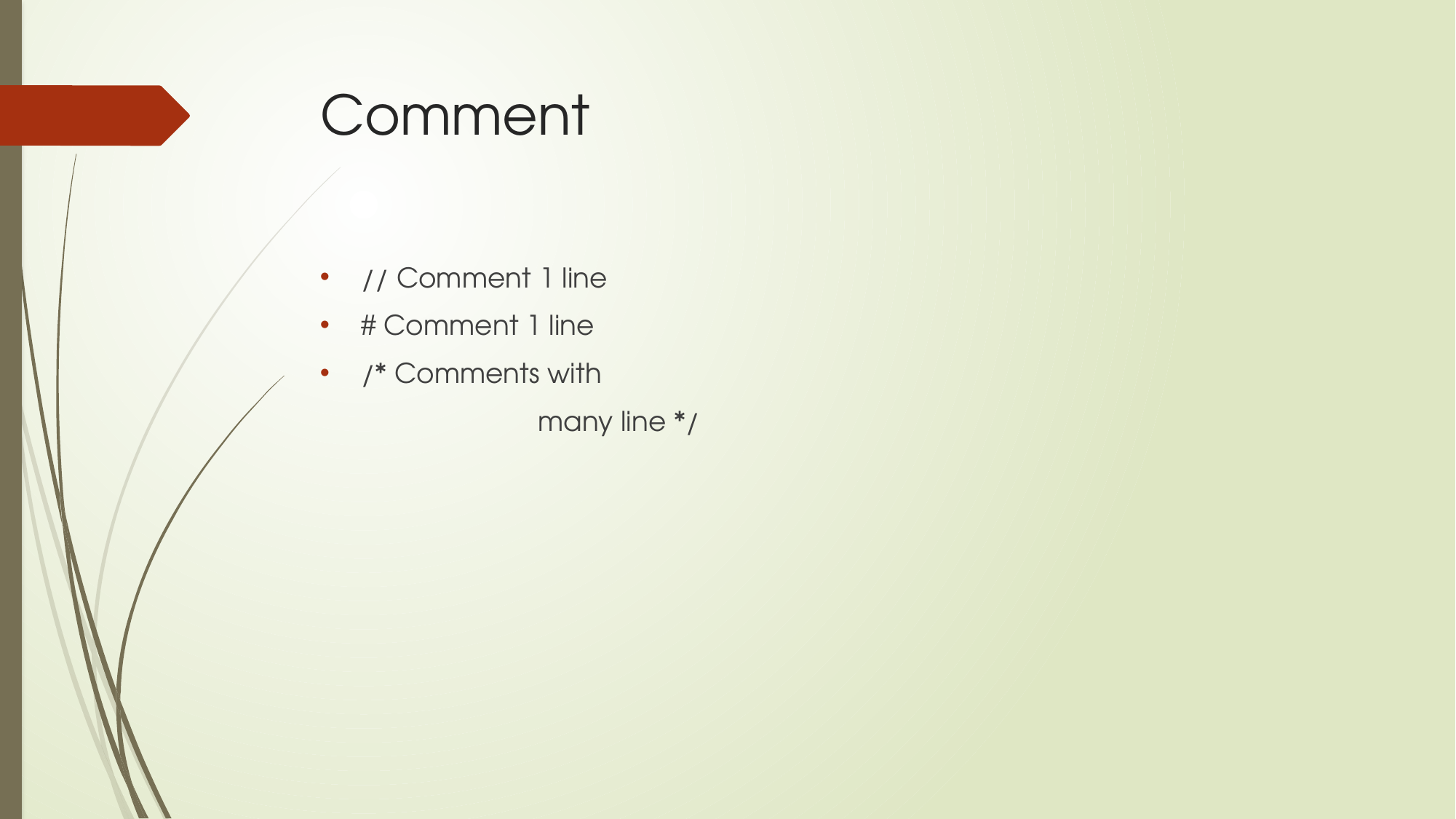

# Comment
// Comment 1 line
# Comment 1 line
/* Comments with
		many line */